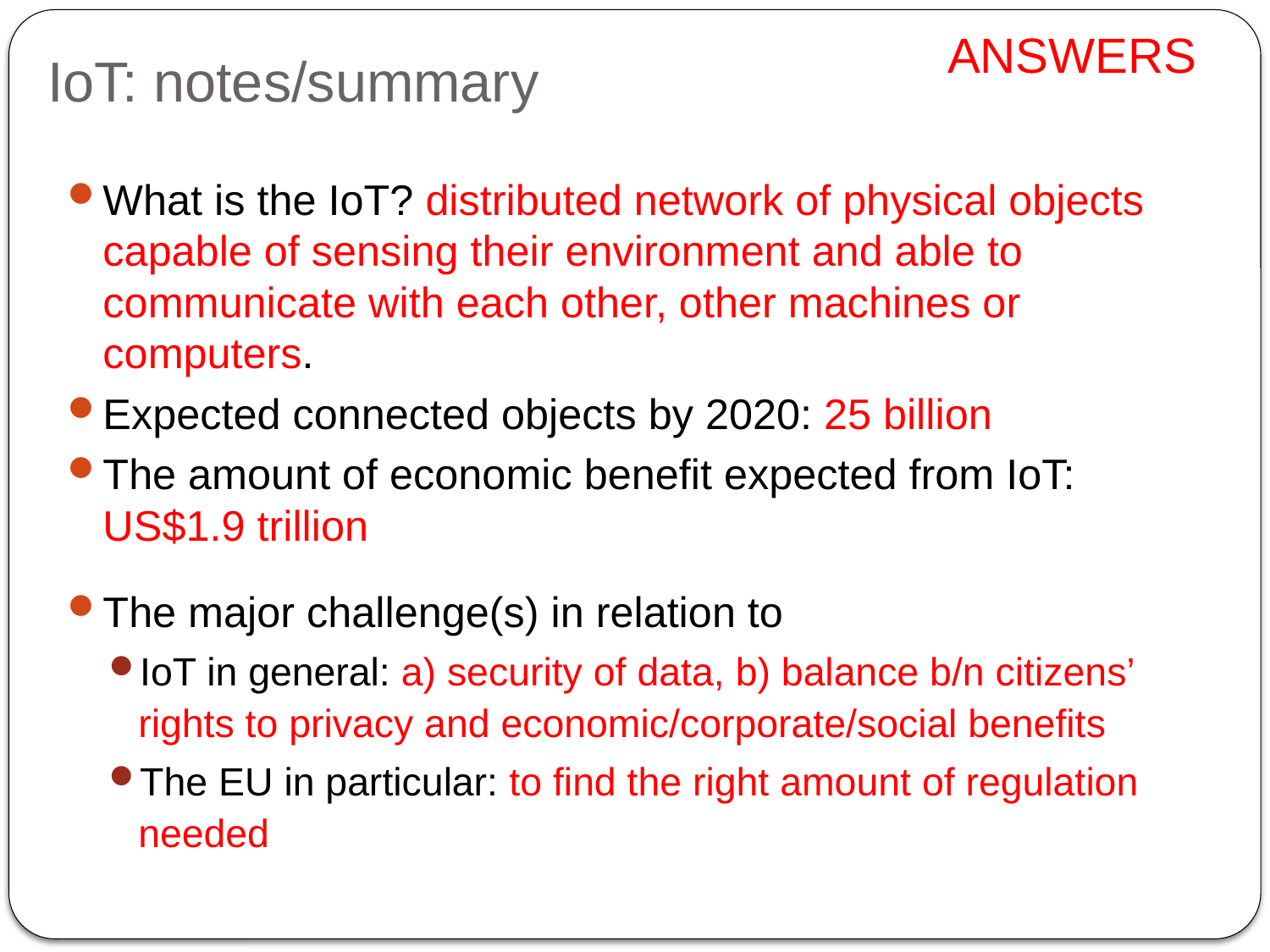

ANSWERS
# IoT: notes/summary
What is the IoT? distributed network of physical objects capable of sensing their environment and able to communicate with each other, other machines or computers.
Expected connected objects by 2020: 25 billion
The amount of economic benefit expected from IoT: US$1.9 trillion
The major challenge(s) in relation to
IoT in general: a) security of data, b) balance b/n citizens’ rights to privacy and economic/corporate/social benefits
The EU in particular: to find the right amount of regulation needed